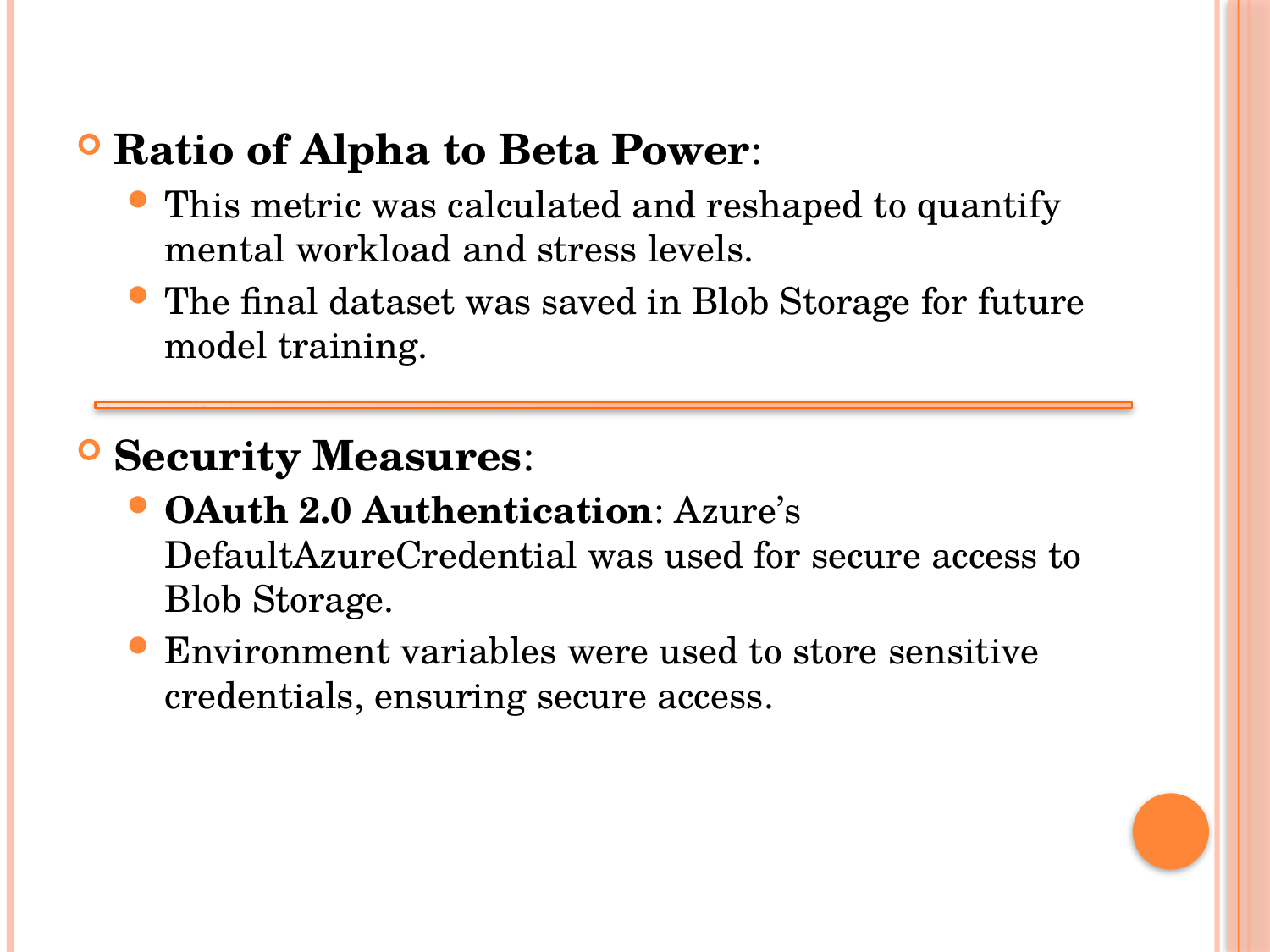

Ratio of Alpha to Beta Power:
This metric was calculated and reshaped to quantify mental workload and stress levels.
The final dataset was saved in Blob Storage for future model training.

Security Measures:
OAuth 2.0 Authentication: Azure’s DefaultAzureCredential was used for secure access to Blob Storage.
Environment variables were used to store sensitive credentials, ensuring secure access.

# .                                                                          .